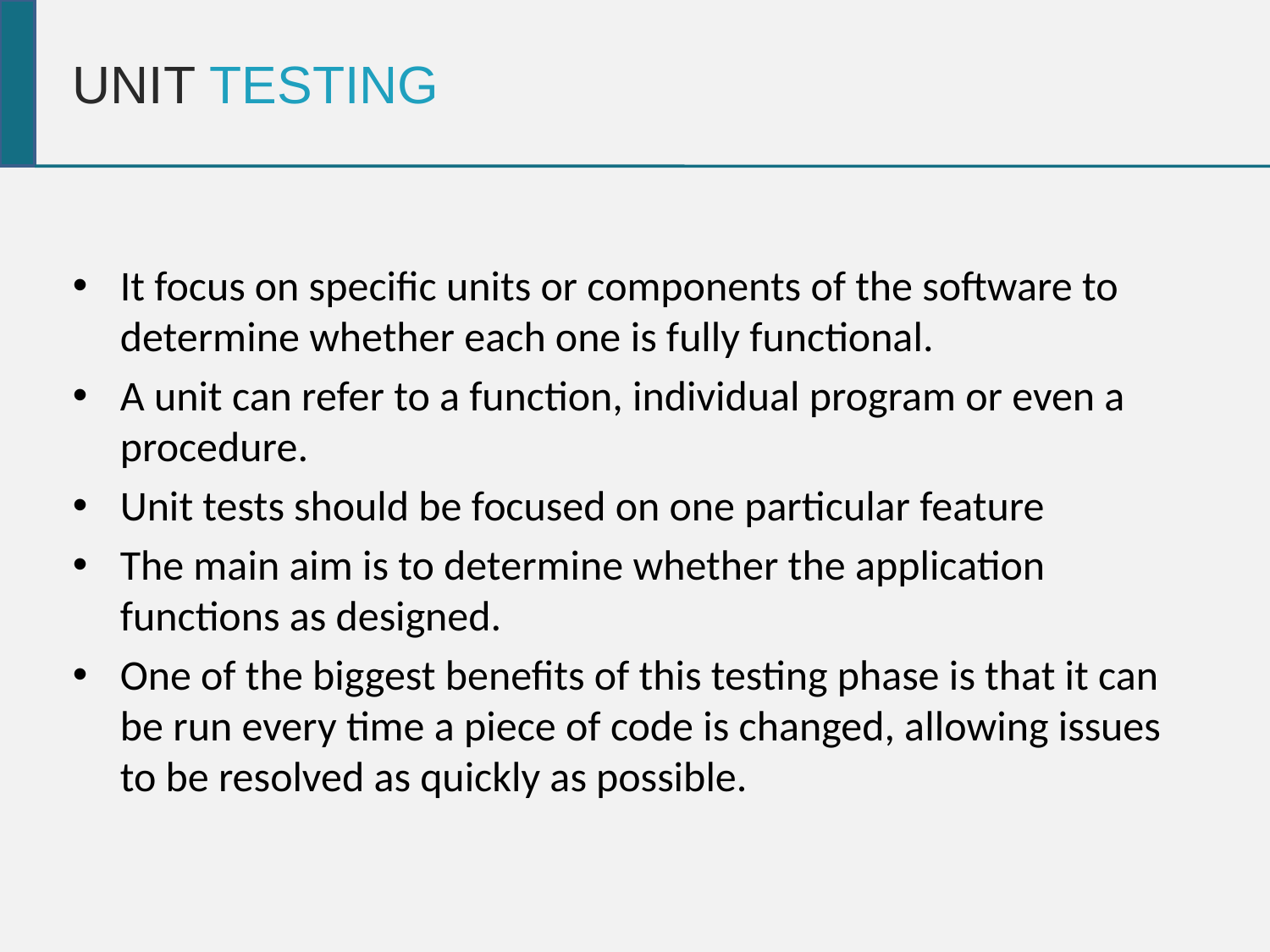

UNIT TESTING

It focus on specific units or components of the software to determine whether each one is fully functional.
A unit can refer to a function, individual program or even a procedure.
Unit tests should be focused on one particular feature
The main aim is to determine whether the application functions as designed.
One of the biggest benefits of this testing phase is that it can be run every time a piece of code is changed, allowing issues to be resolved as quickly as possible.